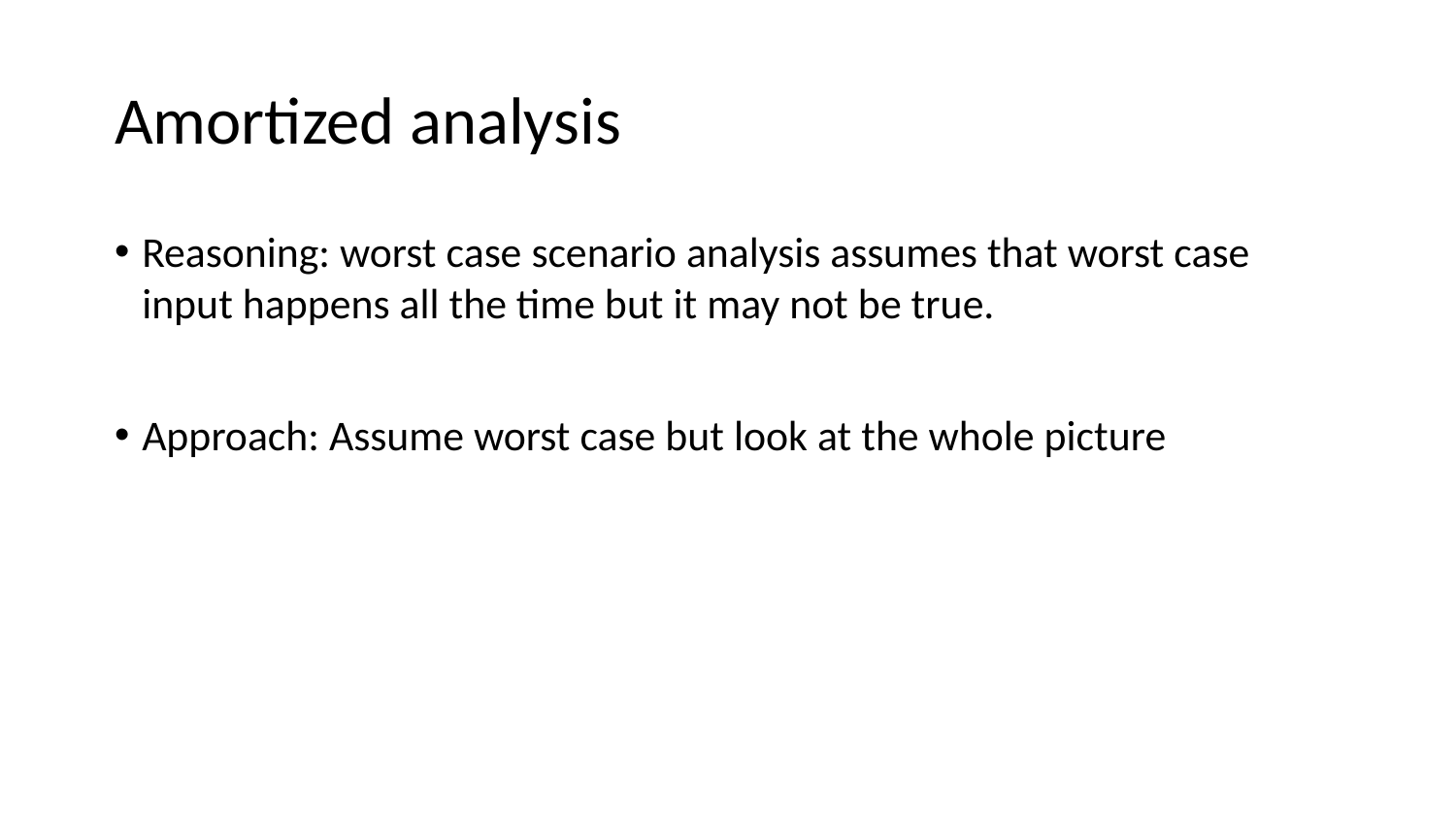

# Amortized analysis
Reasoning: worst case scenario analysis assumes that worst case input happens all the time but it may not be true.

Approach: Assume worst case but look at the whole picture